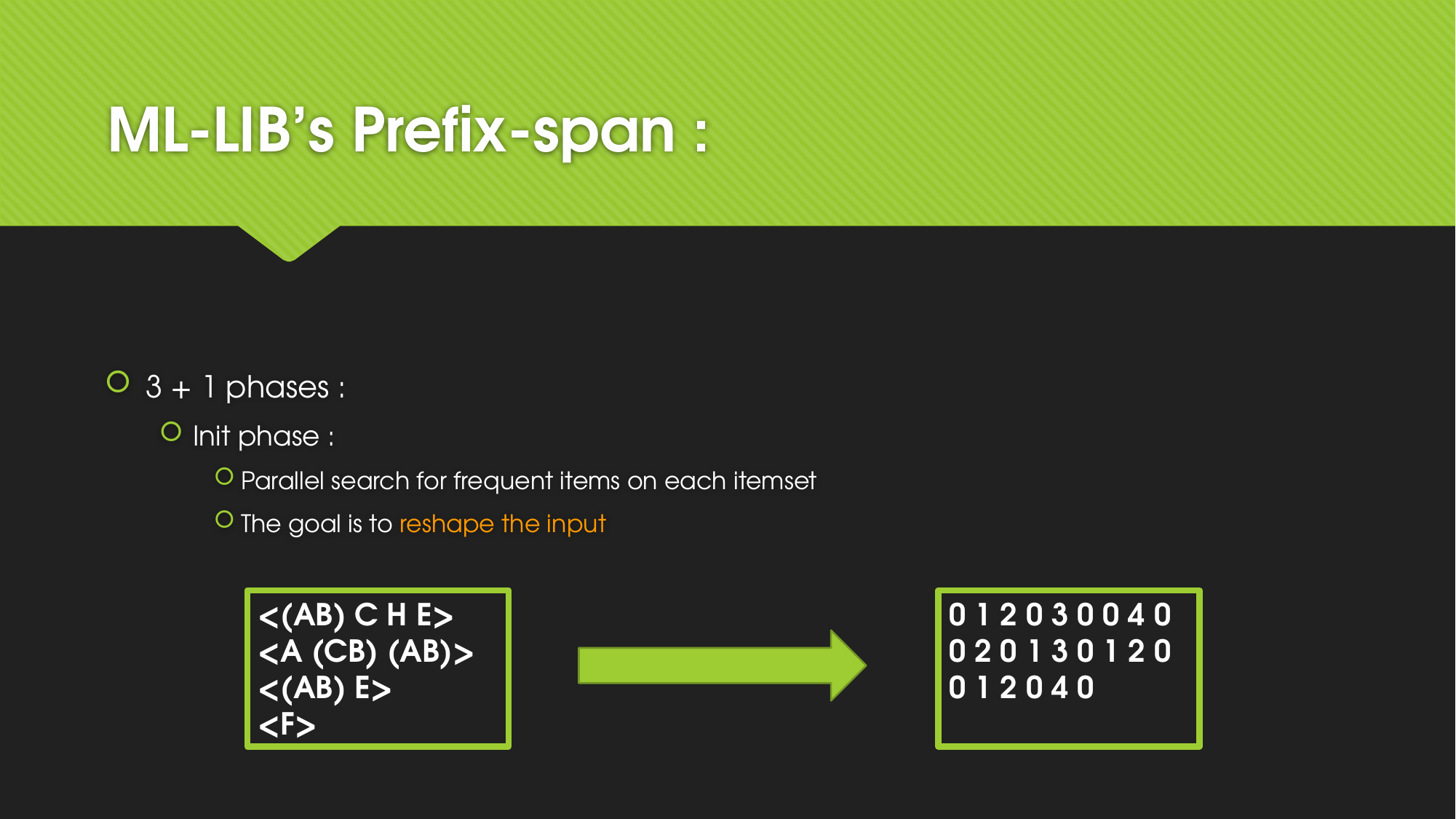

# ML-LIB’s Prefix-span :

3 + 1 phases :
Init phase :
Parallel search for frequent items on each itemset
The goal is to reshape the input

0 1 2 0 3 0 0 4 0
0 2 0 1 3 0 1 2 0
0 1 2 0 4 0

<(AB) C H E>
<A (CB) (AB)>
<(AB) E>
<F>